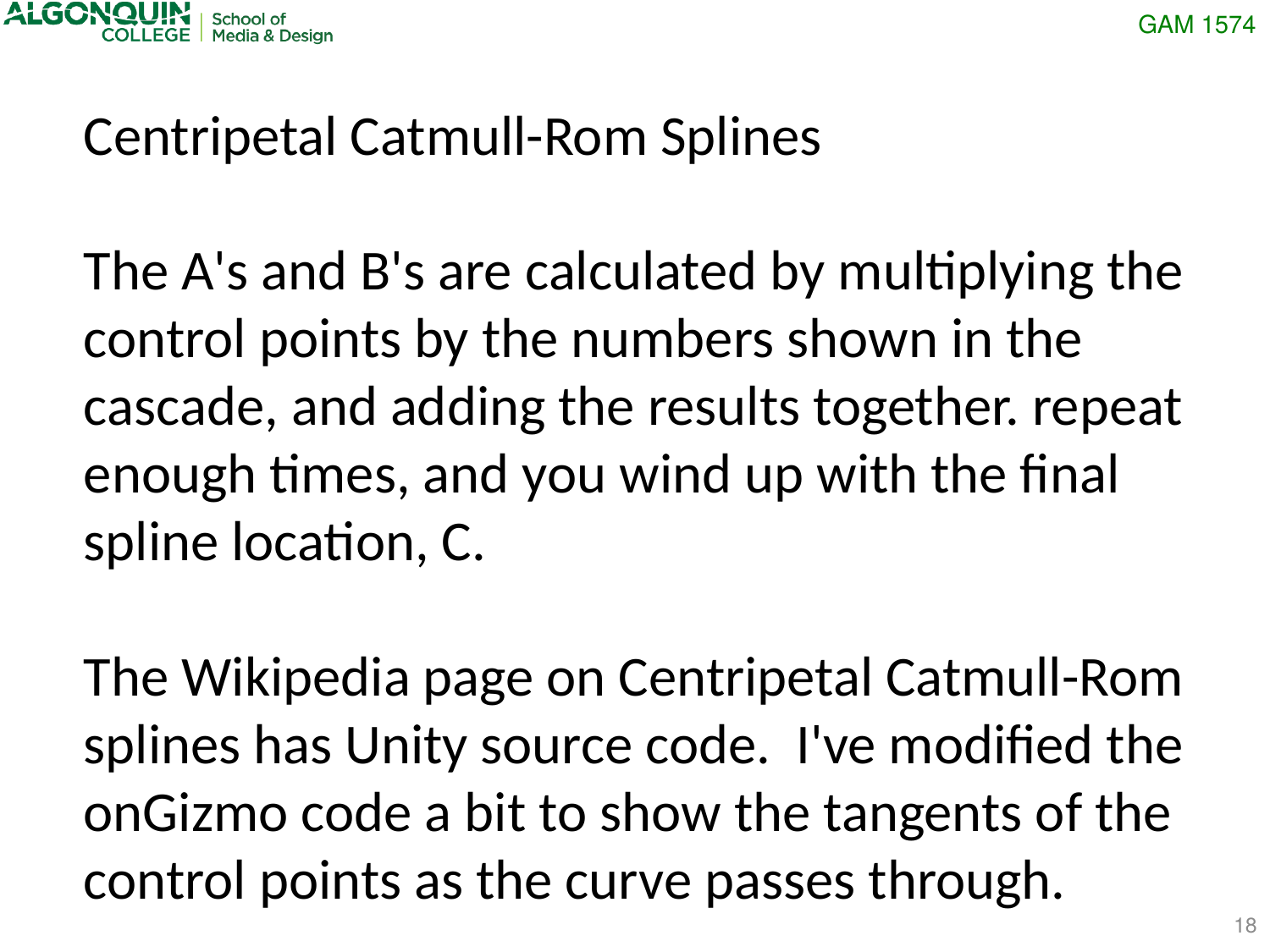

Centripetal Catmull-Rom Splines

The A's and B's are calculated by multiplying the control points by the numbers shown in the cascade, and adding the results together. repeat enough times, and you wind up with the final spline location, C.

The Wikipedia page on Centripetal Catmull-Rom splines has Unity source code.  I've modified the onGizmo code a bit to show the tangents of the control points as the curve passes through.
18